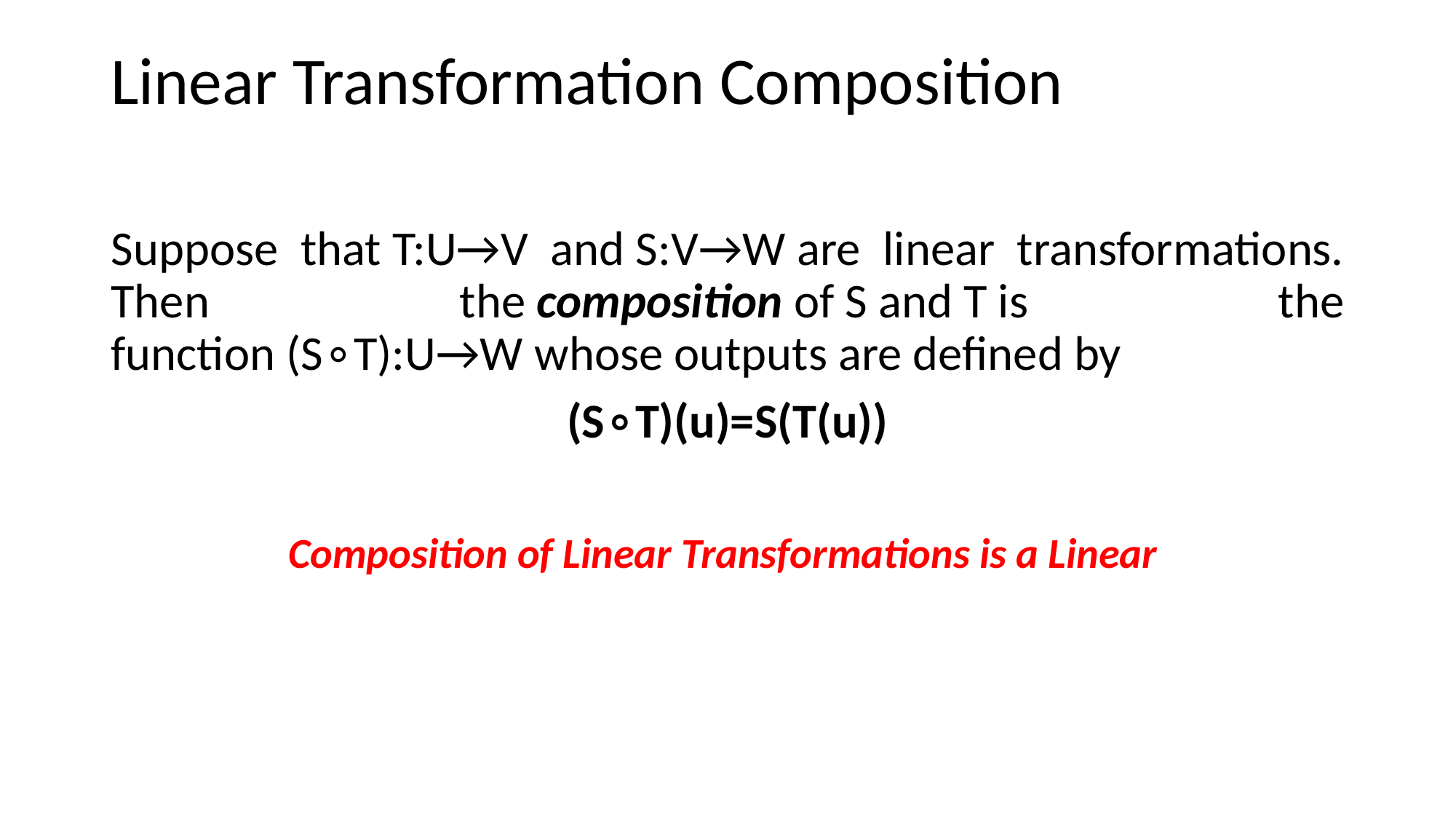

# Linear Transformation Composition
Suppose that T:U→V and S:V→W are linear transformations. Then the composition of S and T is the function (S∘T):U→W whose outputs are defined by
(S∘T)(u)=S(T(u))

Composition of Linear Transformations is a Linear